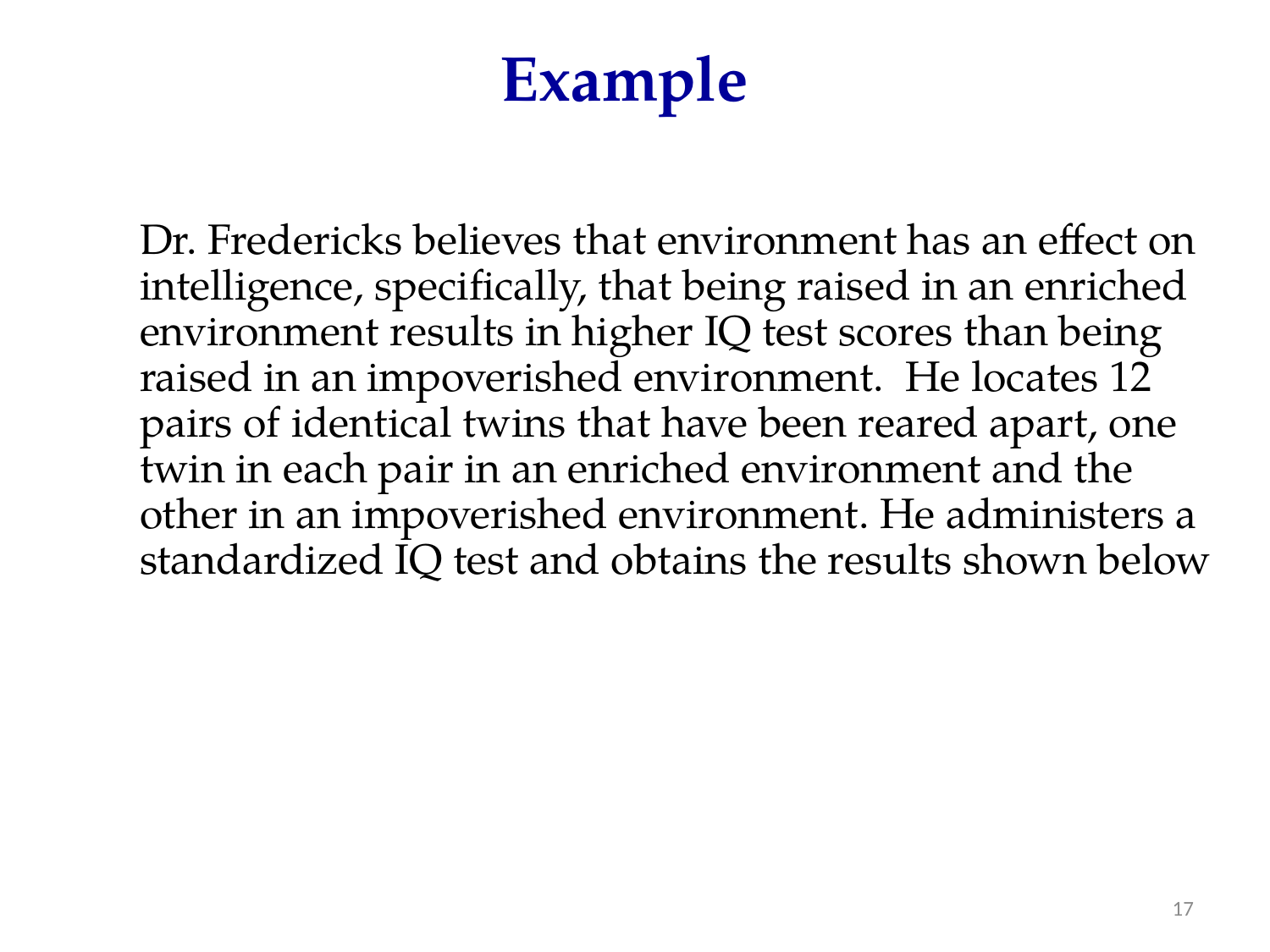

Example
Dr. Fredericks believes that environment has an effect on intelligence, specifically, that being raised in an enriched environment results in higher IQ test scores than being raised in an impoverished environment.  He locates 12 pairs of identical twins that have been reared apart, one twin in each pair in an enriched environment and the other in an impoverished environment. He administers a standardized IQ test and obtains the results shown below

17